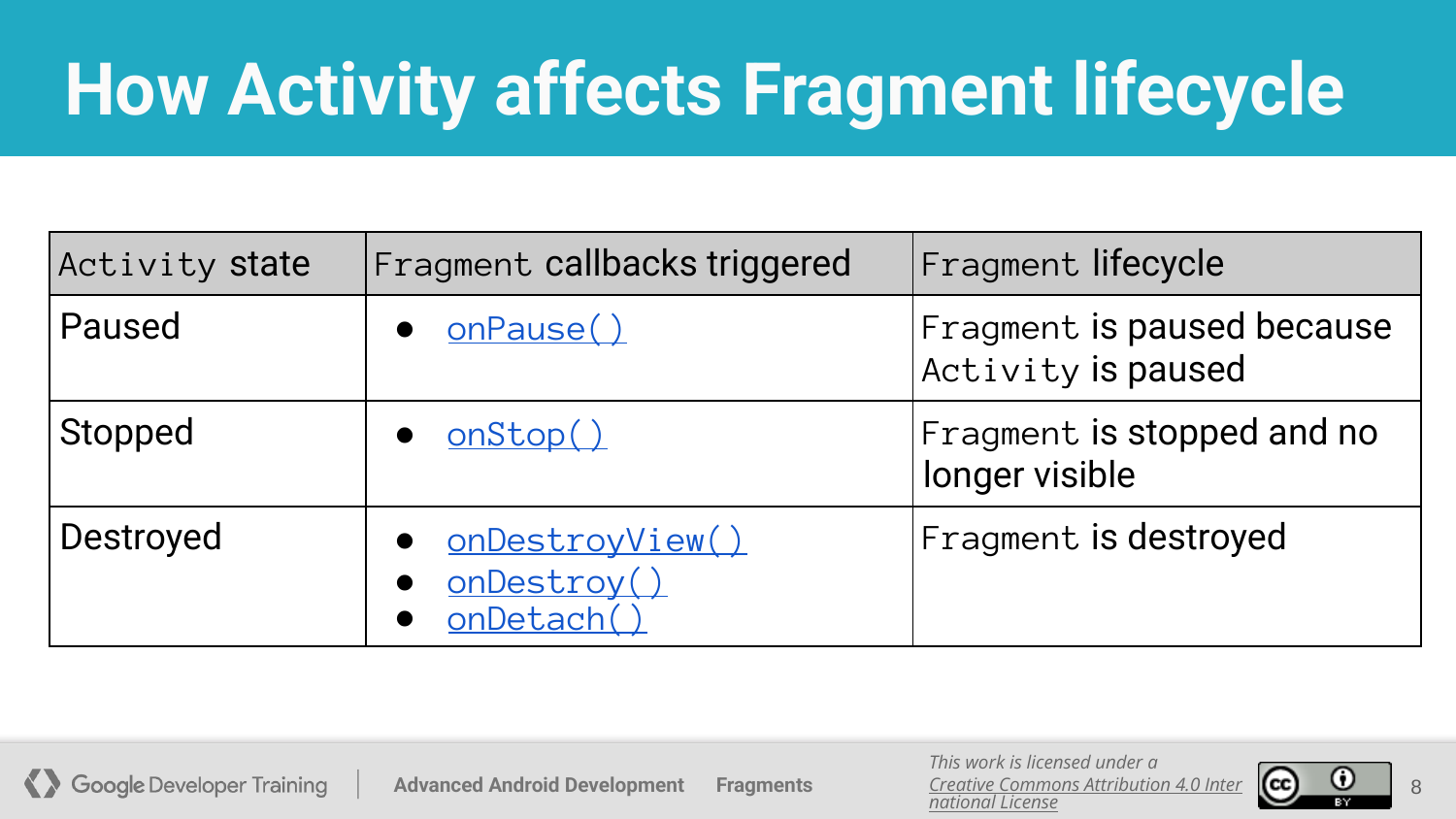

# How Activity affects Fragment lifecycle
| Activity state | Fragment callbacks triggered | Fragment lifecycle |
| --- | --- | --- |
| Paused | onPause() | Fragment is paused because Activity is paused |
| Stopped | onStop() | Fragment is stopped and no longer visible |
| Destroyed | onDestroyView() onDestroy() onDetach() | Fragment is destroyed |
8